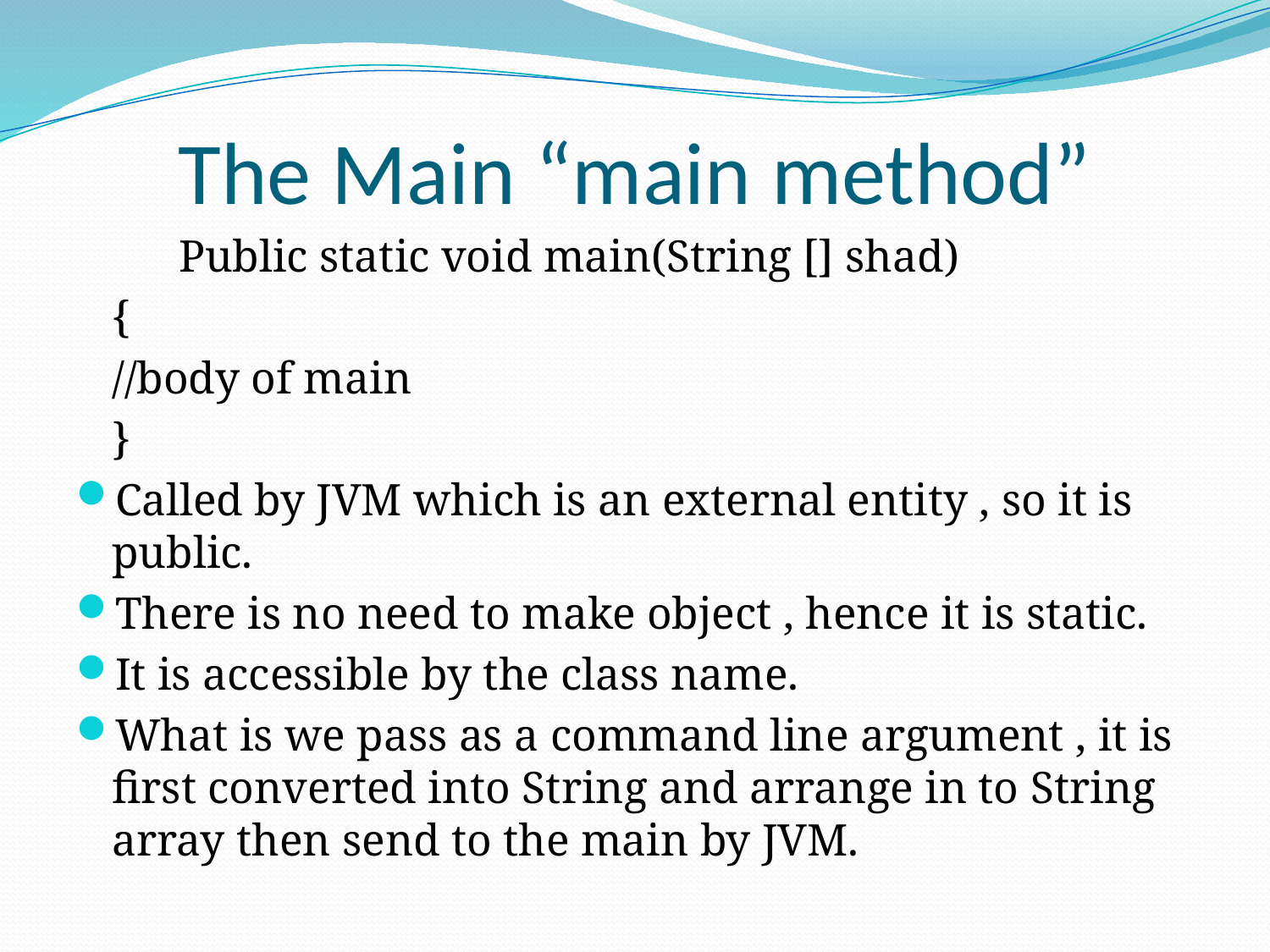

# The Main “main method”
         Public static void main(String [] shad)
 		{
			//body of main
		}
Called by JVM which is an external entity , so it is public.
There is no need to make object , hence it is static.
It is accessible by the class name.
What is we pass as a command line argument , it is first converted into String and arrange in to String array then send to the main by JVM.